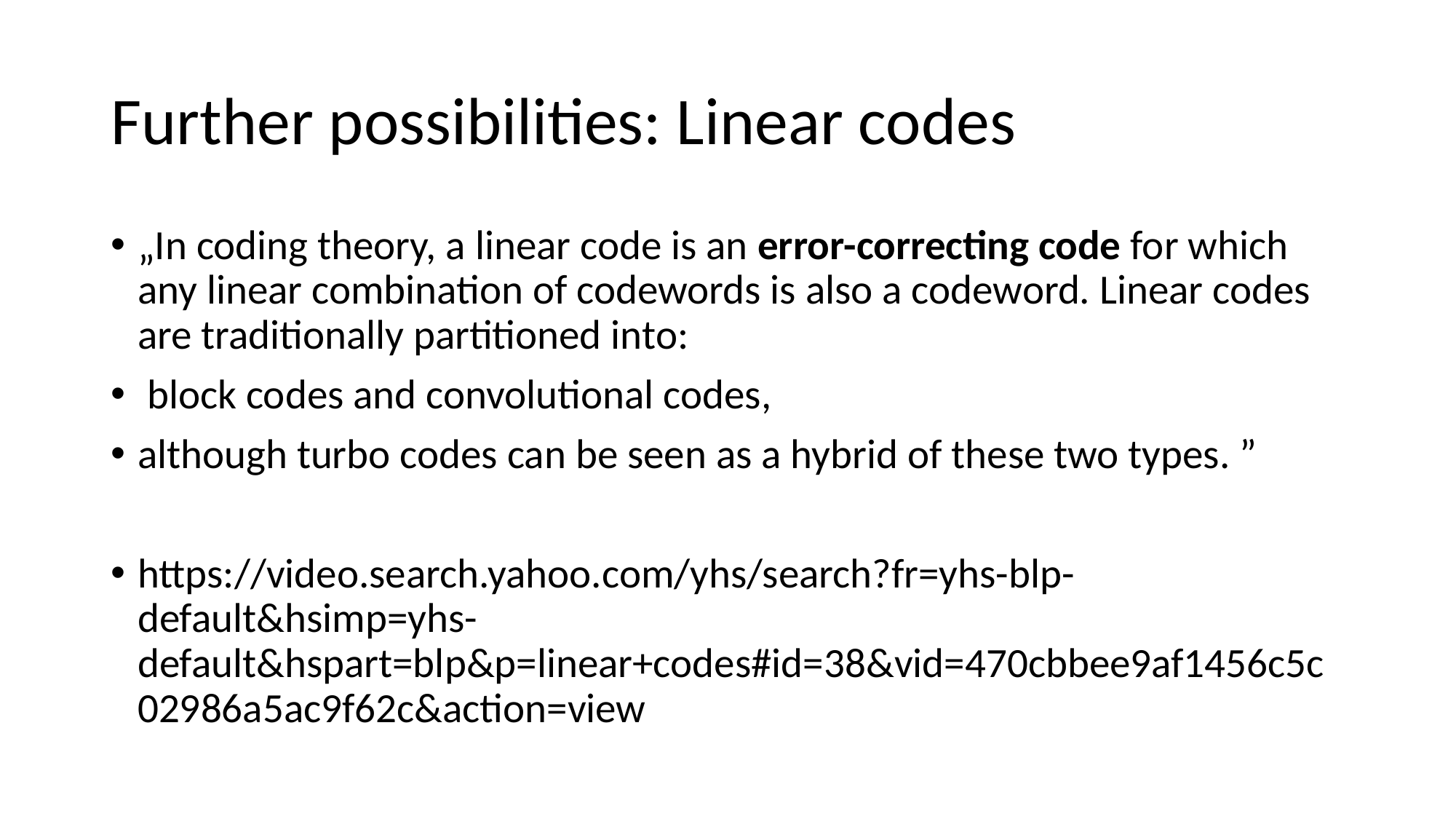

# Further possibilities: Linear codes
„In coding theory, a linear code is an error-correcting code for which any linear combination of codewords is also a codeword. Linear codes are traditionally partitioned into:
 block codes and convolutional codes,
although turbo codes can be seen as a hybrid of these two types. ”

https://video.search.yahoo.com/yhs/search?fr=yhs-blp-default&hsimp=yhs-default&hspart=blp&p=linear+codes#id=38&vid=470cbbee9af1456c5c02986a5ac9f62c&action=view